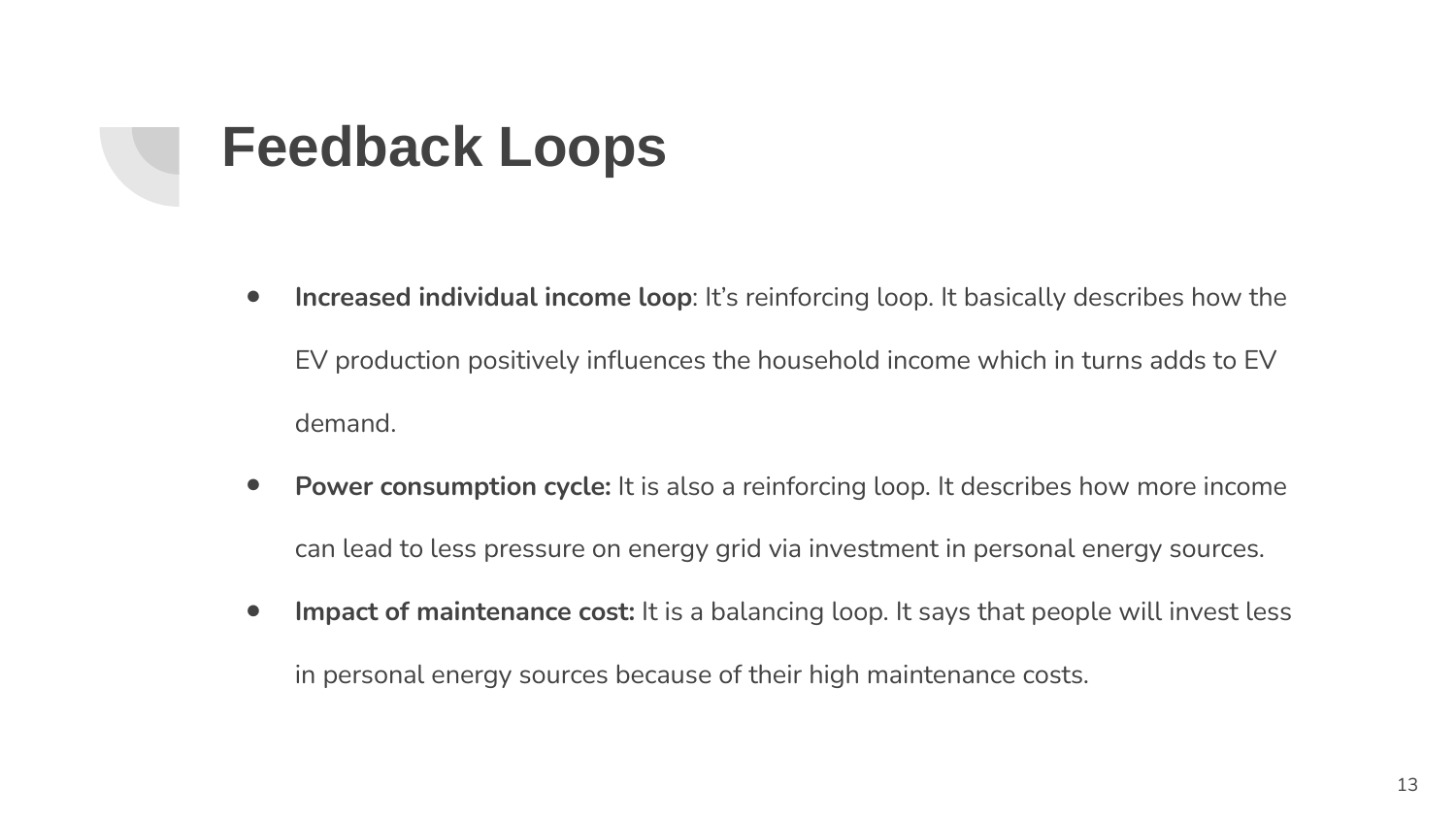

# Feedback Loops

Increased individual income loop: It’s reinforcing loop. It basically describes how the EV production positively influences the household income which in turns adds to EV demand.
Power consumption cycle: It is also a reinforcing loop. It describes how more income can lead to less pressure on energy grid via investment in personal energy sources.
Impact of maintenance cost: It is a balancing loop. It says that people will invest less in personal energy sources because of their high maintenance costs.
13